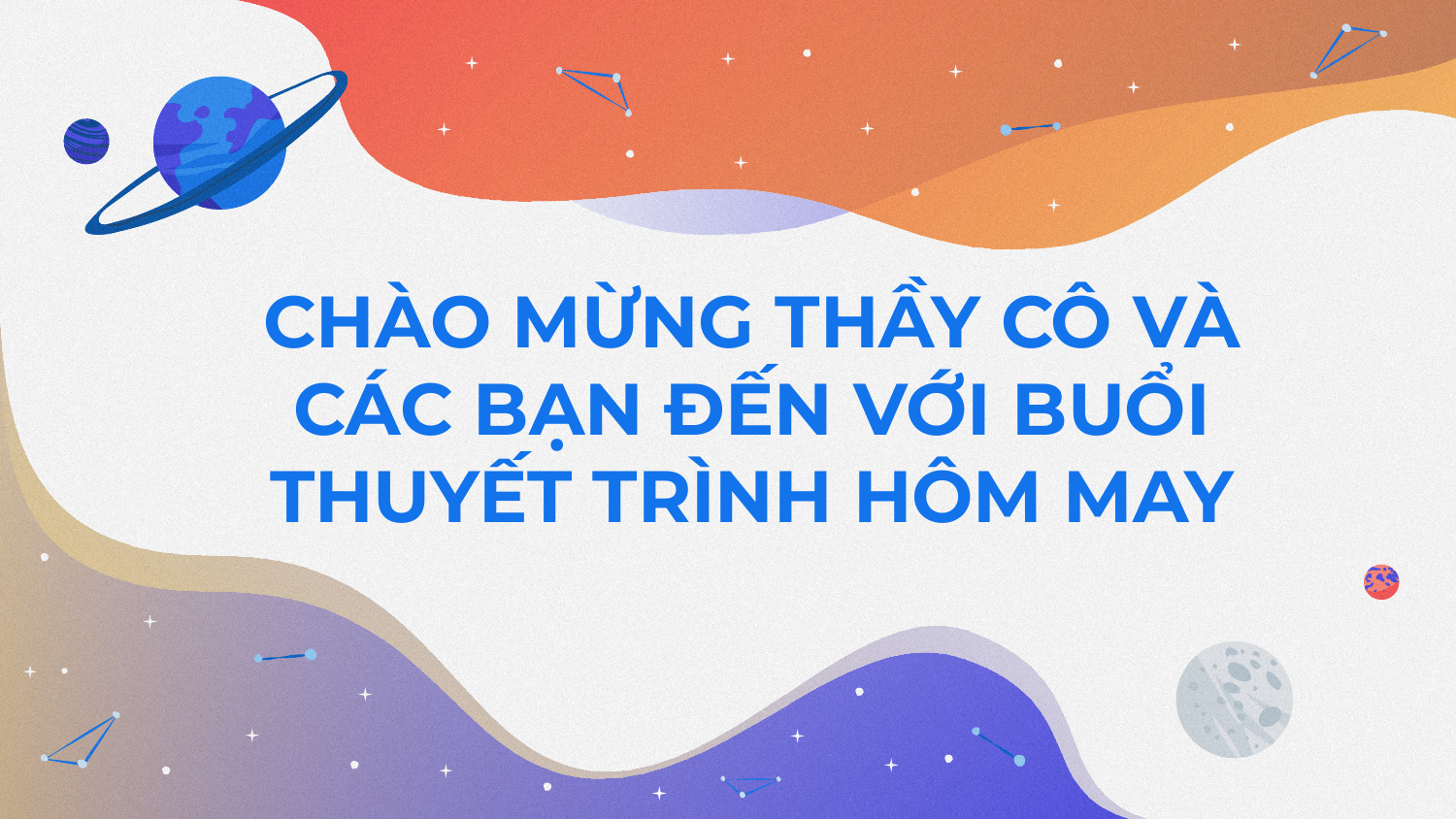

# CHÀO MỪNG THẦY CÔ VÀ CÁC BẠN ĐẾN VỚI BUỔI THUYẾT TRÌNH HÔM MAY